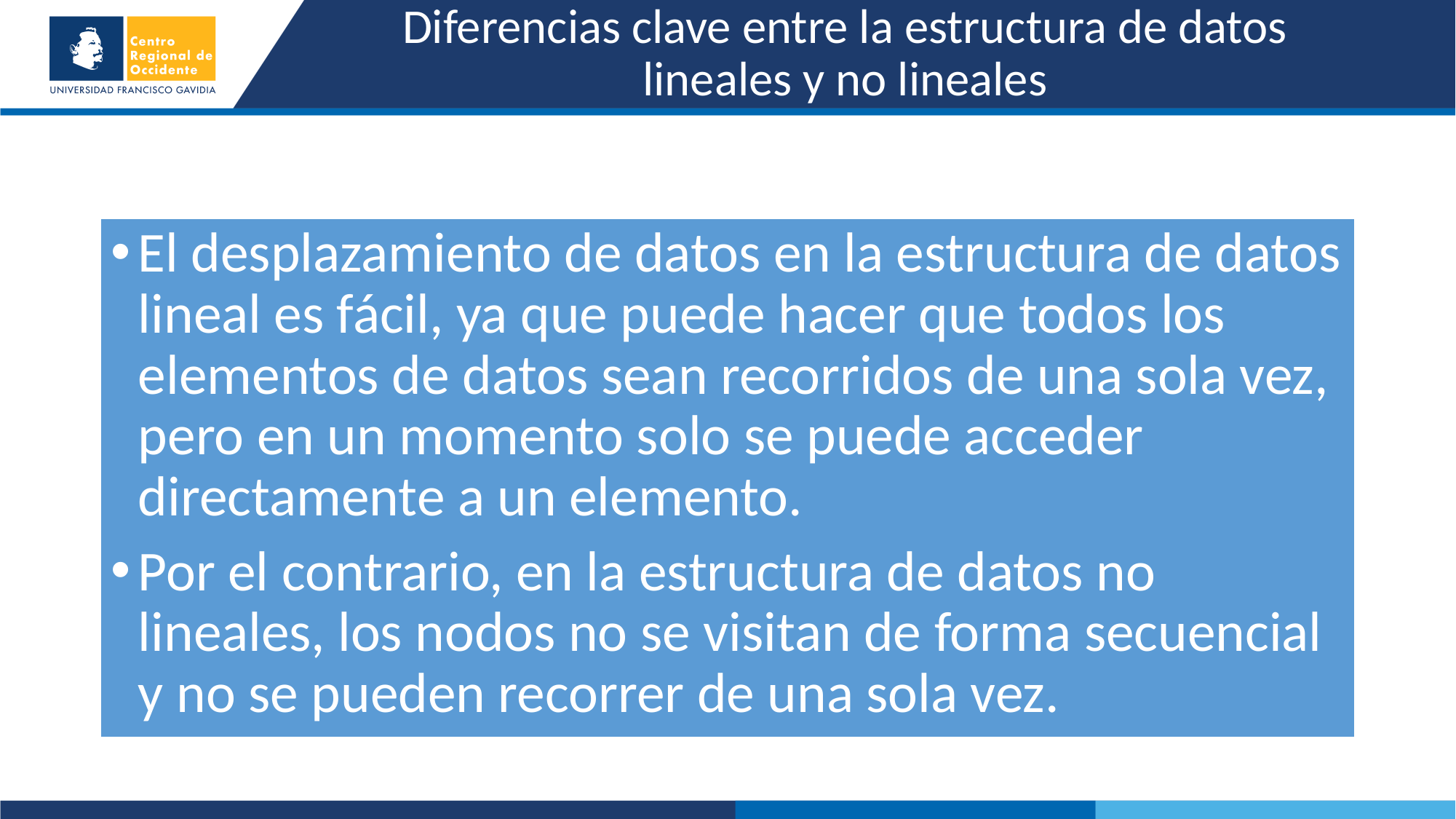

# Diferencias clave entre la estructura de datos lineales y no lineales
El desplazamiento de datos en la estructura de datos lineal es fácil, ya que puede hacer que todos los elementos de datos sean recorridos de una sola vez, pero en un momento solo se puede acceder directamente a un elemento.
Por el contrario, en la estructura de datos no lineales, los nodos no se visitan de forma secuencial y no se pueden recorrer de una sola vez.